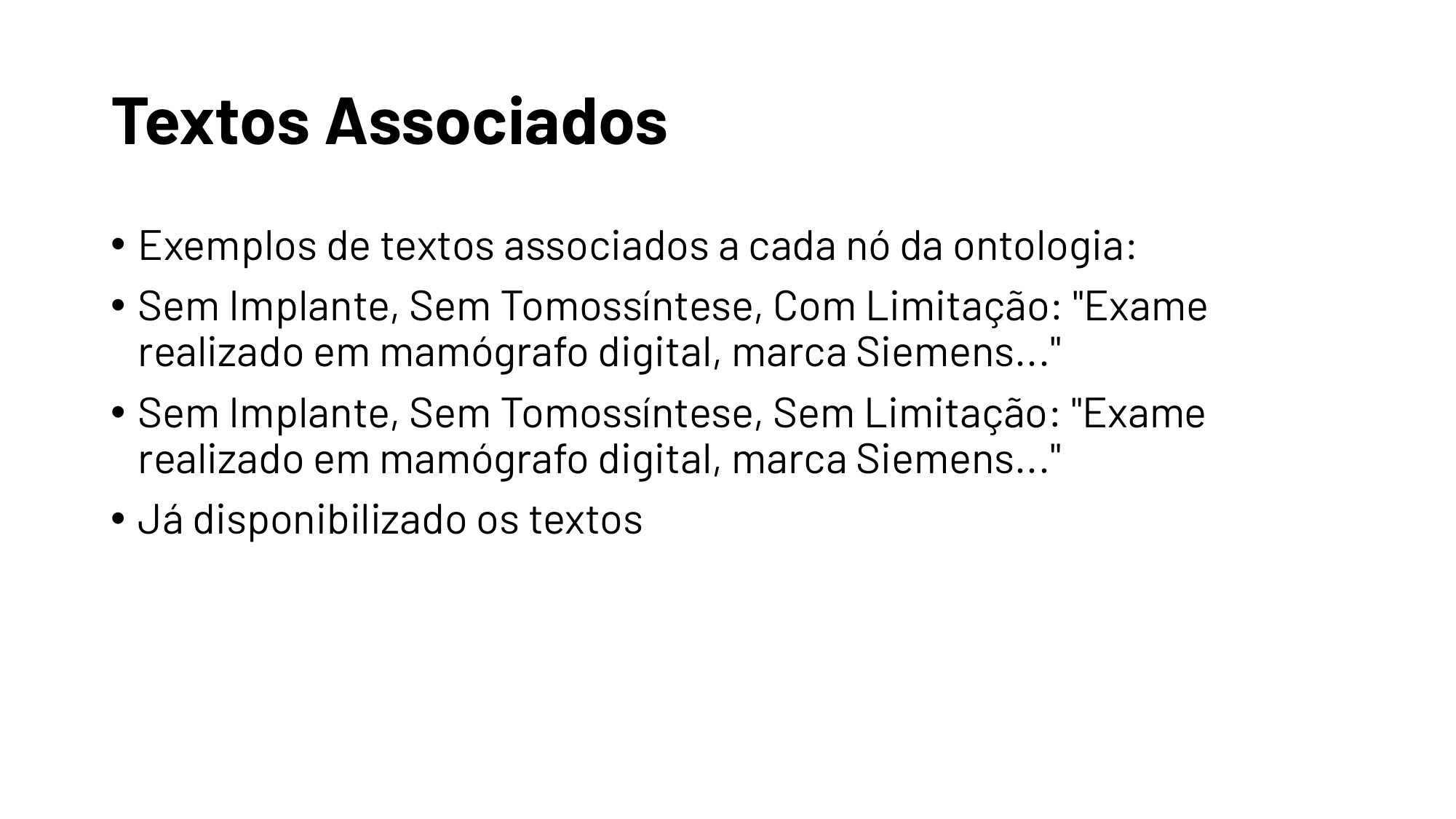

# Textos Associados
Exemplos de textos associados a cada nó da ontologia:
Sem Implante, Sem Tomossíntese, Com Limitação: "Exame realizado em mamógrafo digital, marca Siemens..."
Sem Implante, Sem Tomossíntese, Sem Limitação: "Exame realizado em mamógrafo digital, marca Siemens..."
Já disponibilizado os textos